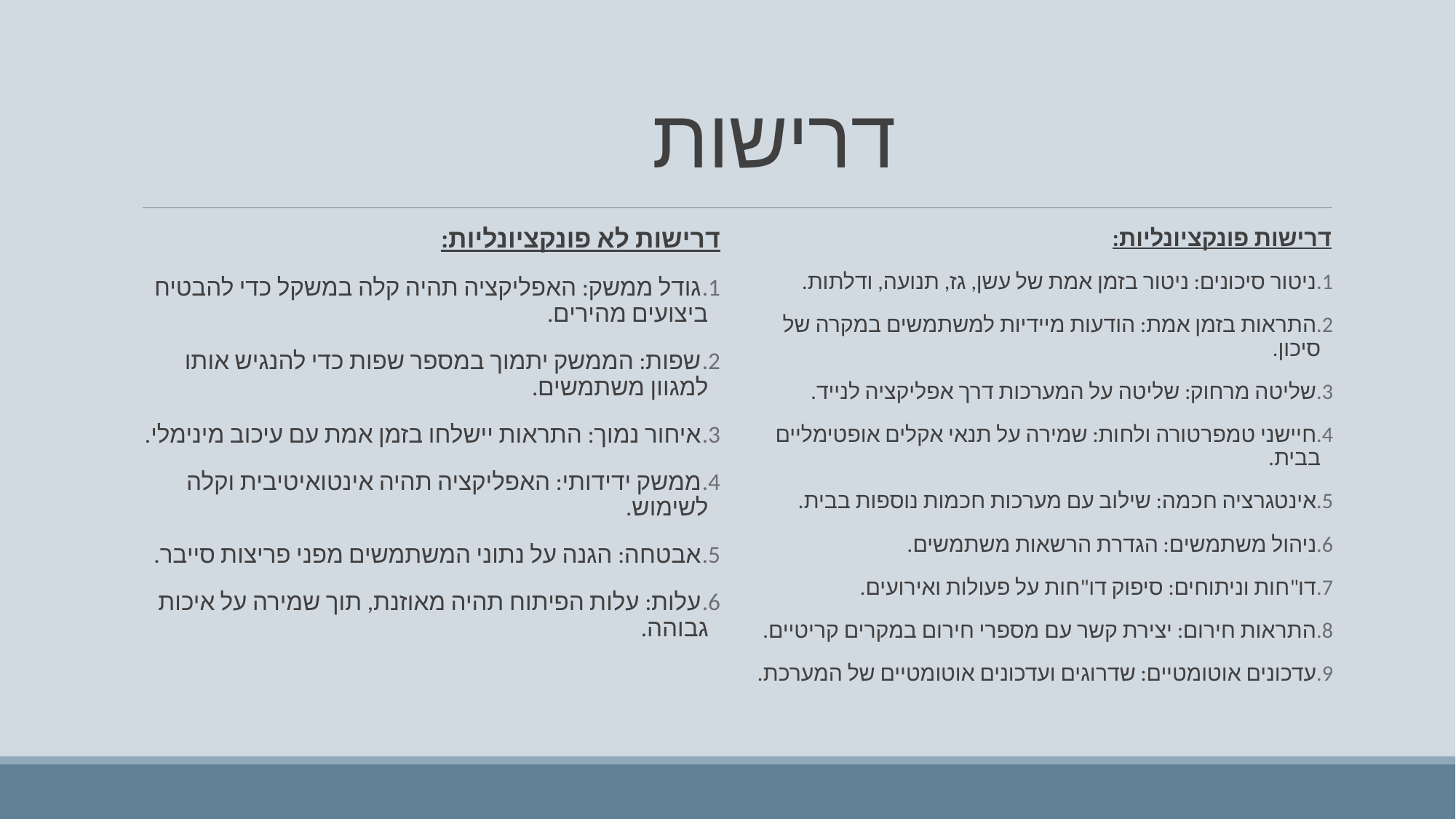

# דרישות
דרישות לא פונקציונליות:
גודל ממשק: האפליקציה תהיה קלה במשקל כדי להבטיח ביצועים מהירים.
שפות: הממשק יתמוך במספר שפות כדי להנגיש אותו למגוון משתמשים.
איחור נמוך: התראות יישלחו בזמן אמת עם עיכוב מינימלי.
ממשק ידידותי: האפליקציה תהיה אינטואיטיבית וקלה לשימוש.
אבטחה: הגנה על נתוני המשתמשים מפני פריצות סייבר.
עלות: עלות הפיתוח תהיה מאוזנת, תוך שמירה על איכות גבוהה.

דרישות פונקציונליות:
ניטור סיכונים: ניטור בזמן אמת של עשן, גז, תנועה, ודלתות.
התראות בזמן אמת: הודעות מיידיות למשתמשים במקרה של סיכון.
שליטה מרחוק: שליטה על המערכות דרך אפליקציה לנייד.
חיישני טמפרטורה ולחות: שמירה על תנאי אקלים אופטימליים בבית.
אינטגרציה חכמה: שילוב עם מערכות חכמות נוספות בבית.
ניהול משתמשים: הגדרת הרשאות משתמשים.
דו"חות וניתוחים: סיפוק דו"חות על פעולות ואירועים.
התראות חירום: יצירת קשר עם מספרי חירום במקרים קריטיים.
עדכונים אוטומטיים: שדרוגים ועדכונים אוטומטיים של המערכת.